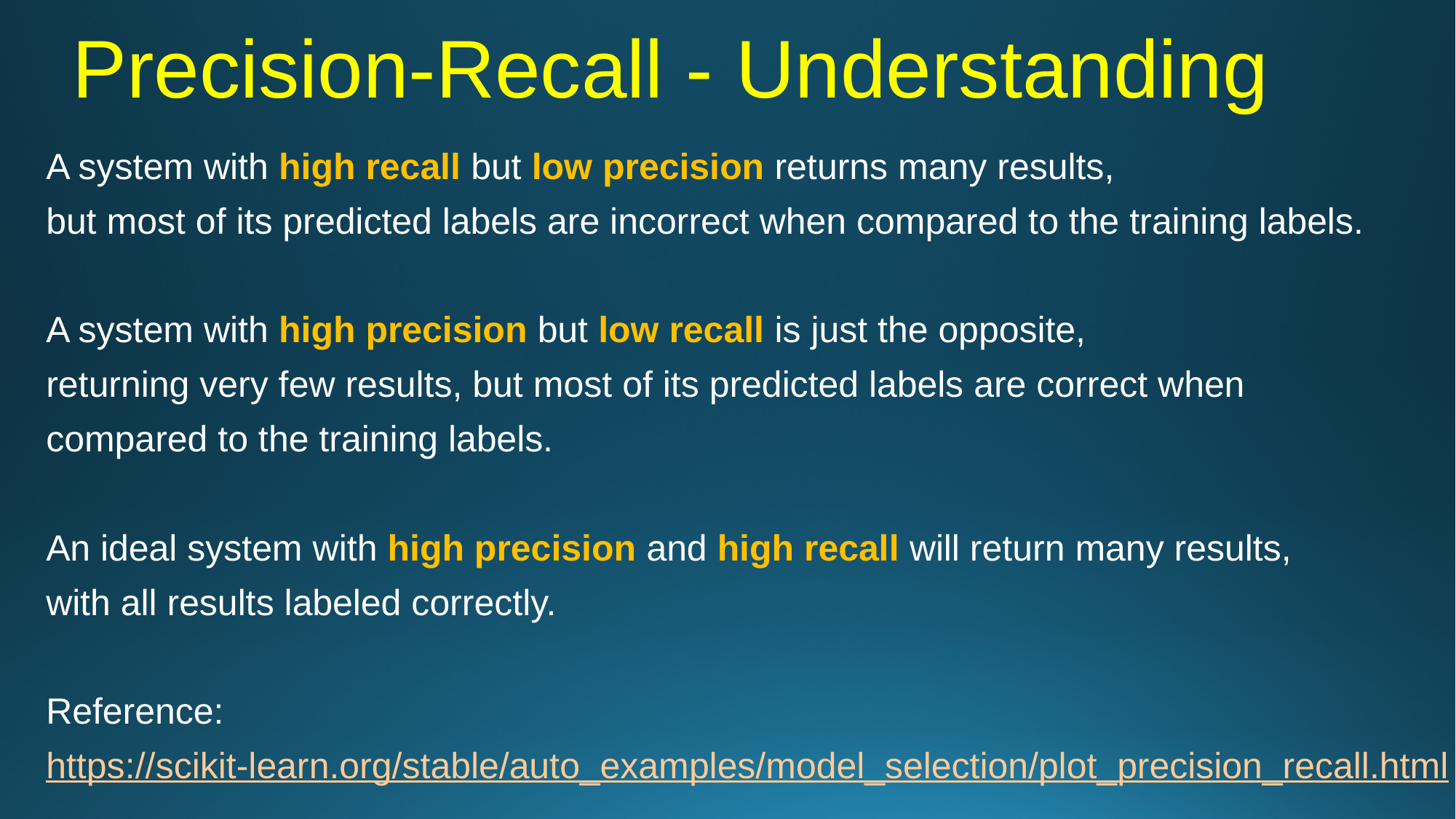

# Precision-Recall - Understanding
A system with high recall but low precision returns many results,
but most of its predicted labels are incorrect when compared to the training labels.

A system with high precision but low recall is just the opposite,
returning very few results, but most of its predicted labels are correct when
compared to the training labels.

An ideal system with high precision and high recall will return many results,
with all results labeled correctly.

Reference:
https://scikit-learn.org/stable/auto_examples/model_selection/plot_precision_recall.html